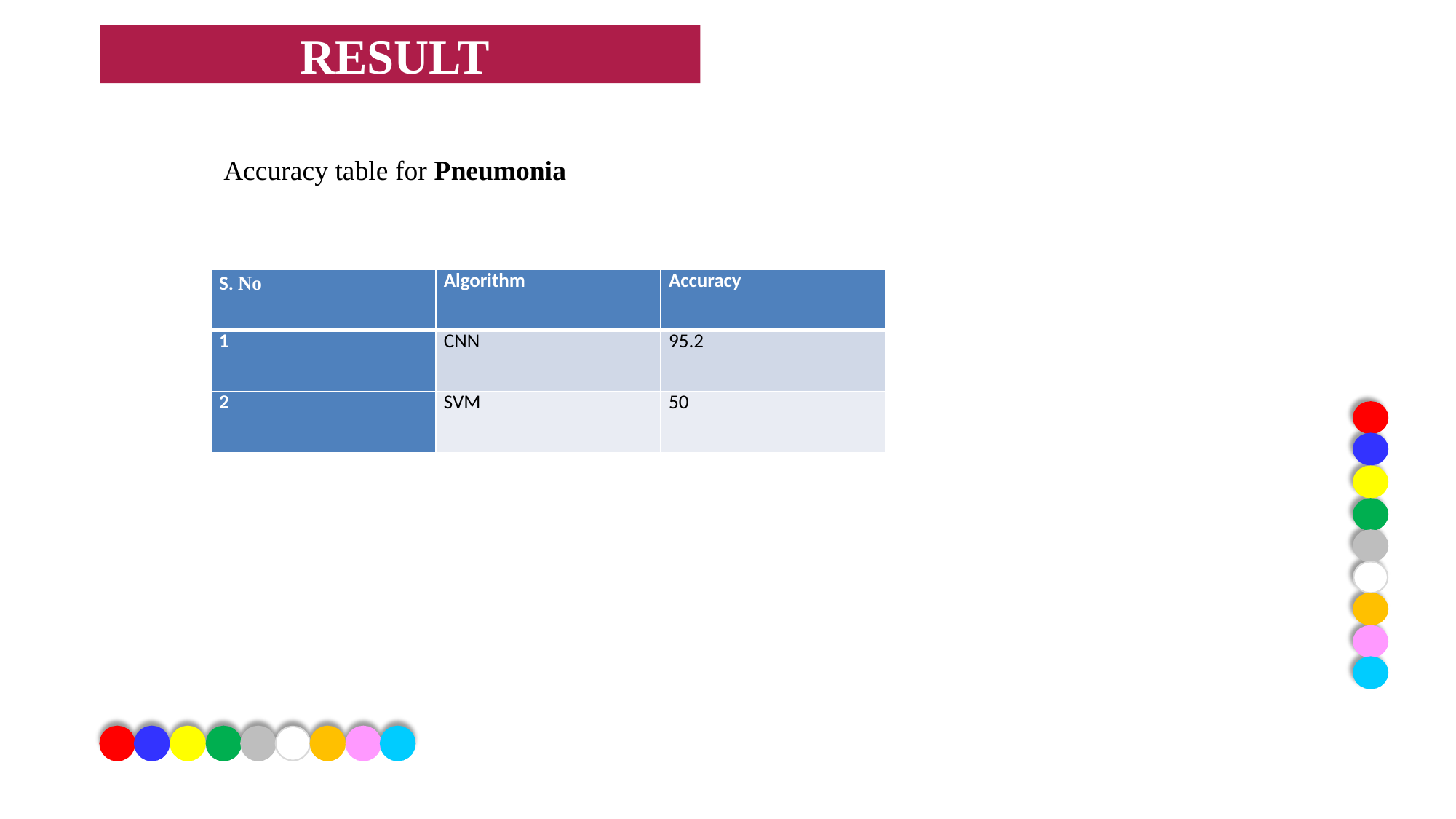

# Implementation Details
RESULT
Accuracy table for Pneumonia
| S. No | Algorithm | Accuracy |
| --- | --- | --- |
| 1 | CNN | 95.2 |
| 2 | SVM | 50 |